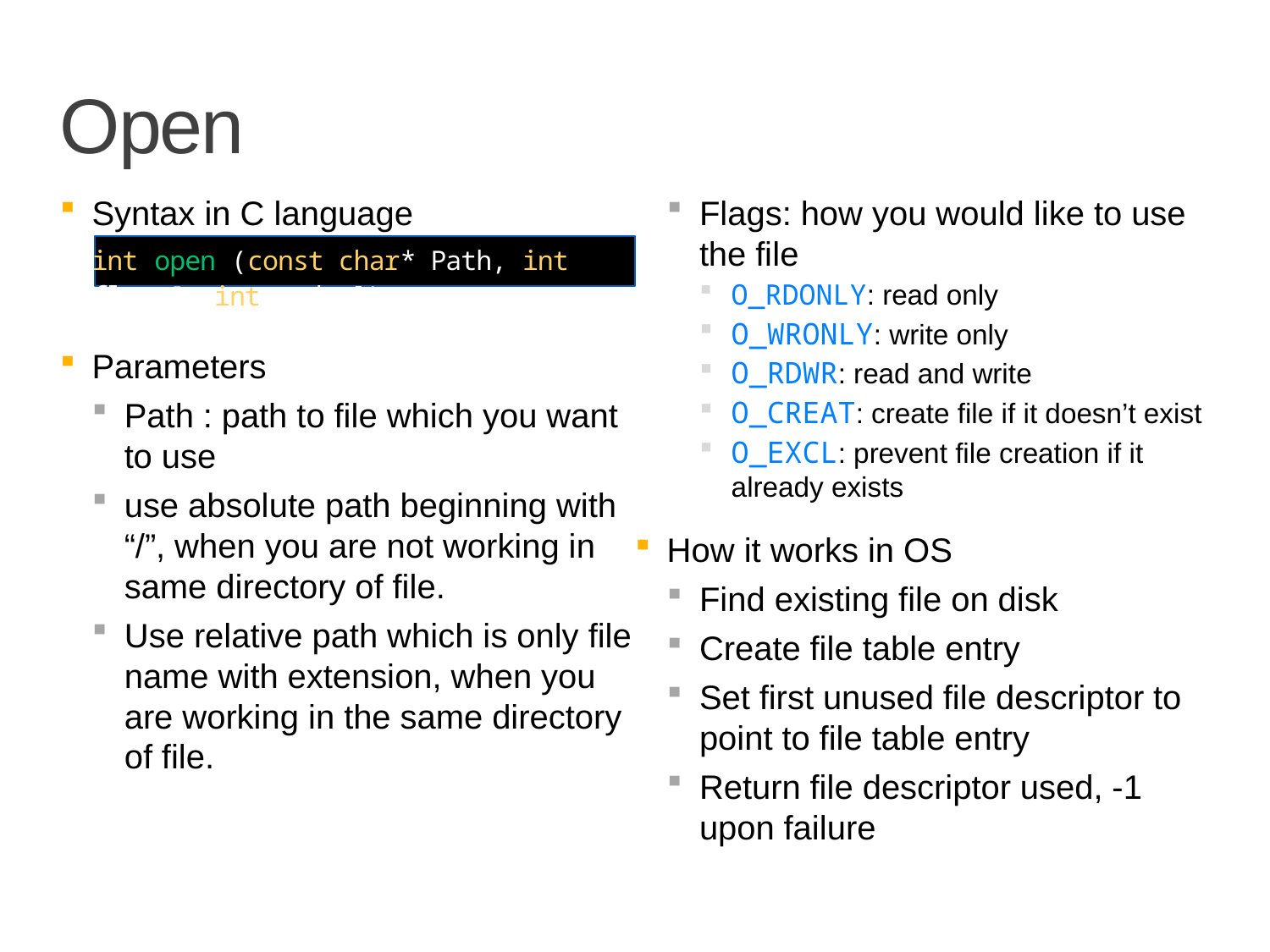

# Open
Syntax in C language
int open (const char* Path, int flags[, int mode ]);
Parameters
Path : path to file which you want to use
use absolute path beginning with “/”, when you are not working in same directory of file.
Use relative path which is only file name with extension, when you are working in the same directory of file.

Flags: how you would like to use the file
O_RDONLY: read only
O_WRONLY: write only
O_RDWR: read and write
O_CREAT: create file if it doesn’t exist
O_EXCL: prevent file creation if it already exists
How it works in OS
Find existing file on disk
Create file table entry
Set first unused file descriptor to point to file table entry
Return file descriptor used, -1 upon failure